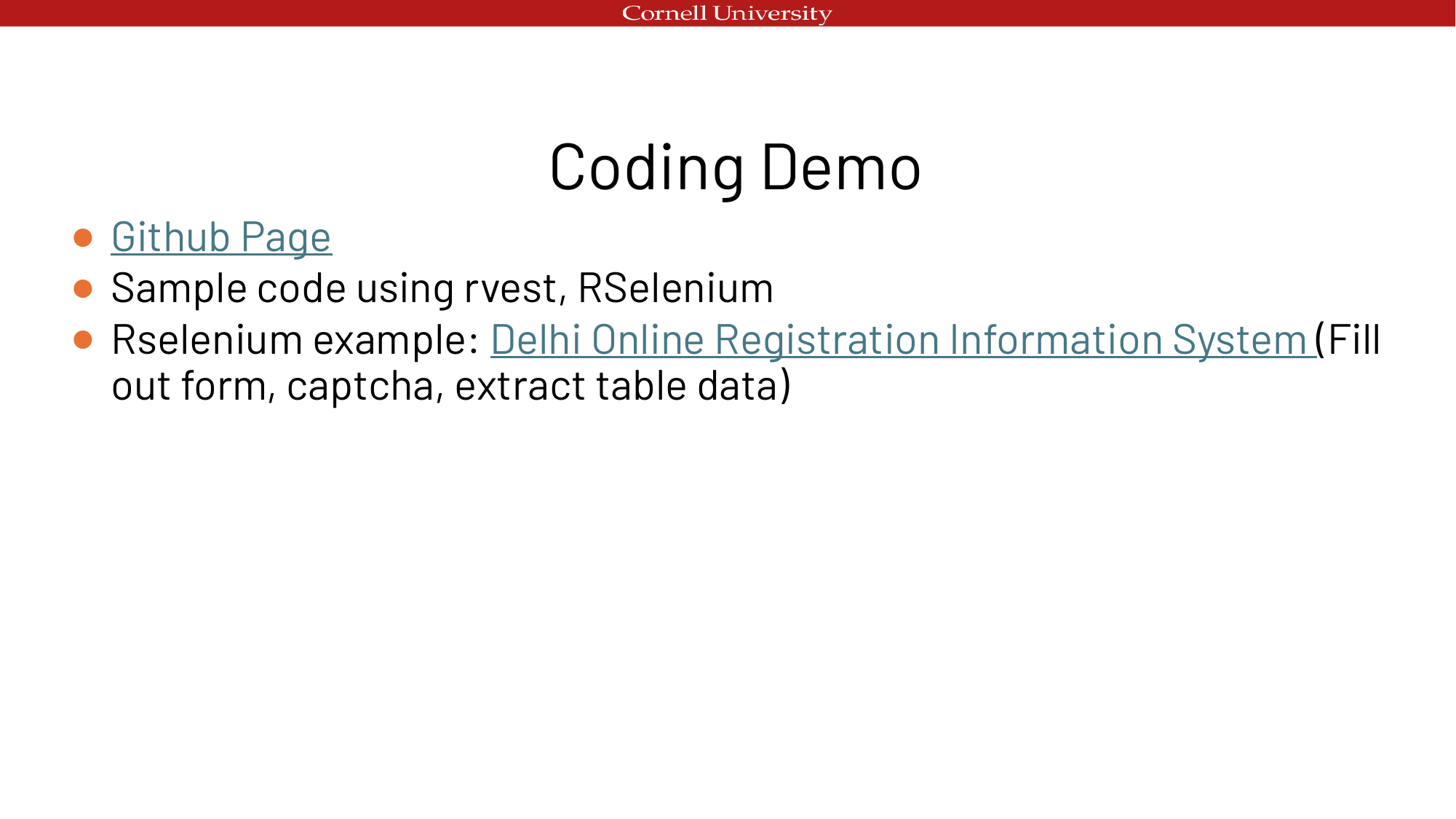

# Coding Demo
Github Page
Sample code using rvest, RSelenium
Rselenium example: Delhi Online Registration Information System (Fill out form, captcha, extract table data)